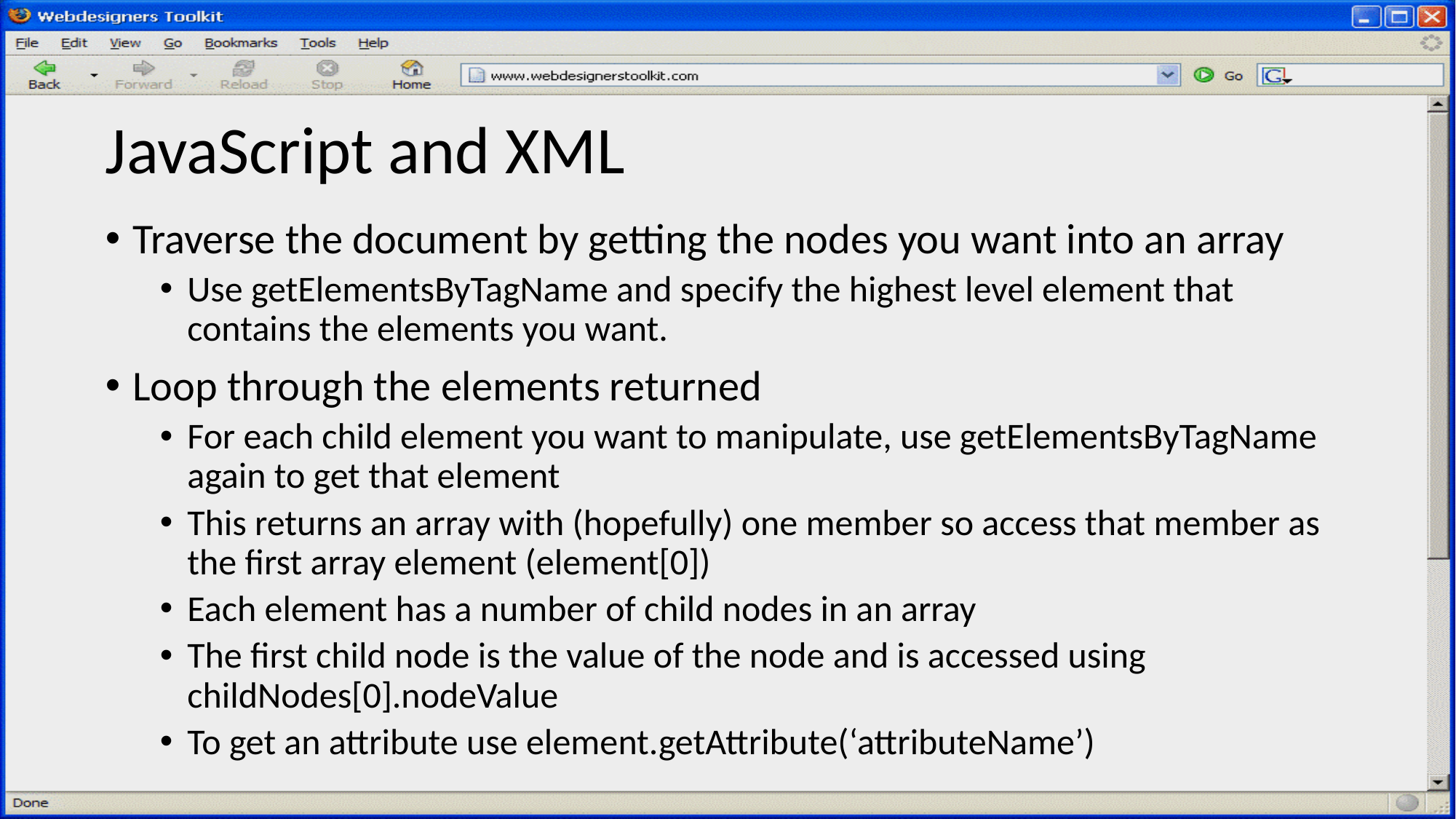

# JavaScript and XML
Traverse the document by getting the nodes you want into an array
Use getElementsByTagName and specify the highest level element that contains the elements you want.
Loop through the elements returned
For each child element you want to manipulate, use getElementsByTagName again to get that element
This returns an array with (hopefully) one member so access that member as the first array element (element[0])
Each element has a number of child nodes in an array
The first child node is the value of the node and is accessed using childNodes[0].nodeValue
To get an attribute use element.getAttribute(‘attributeName’)